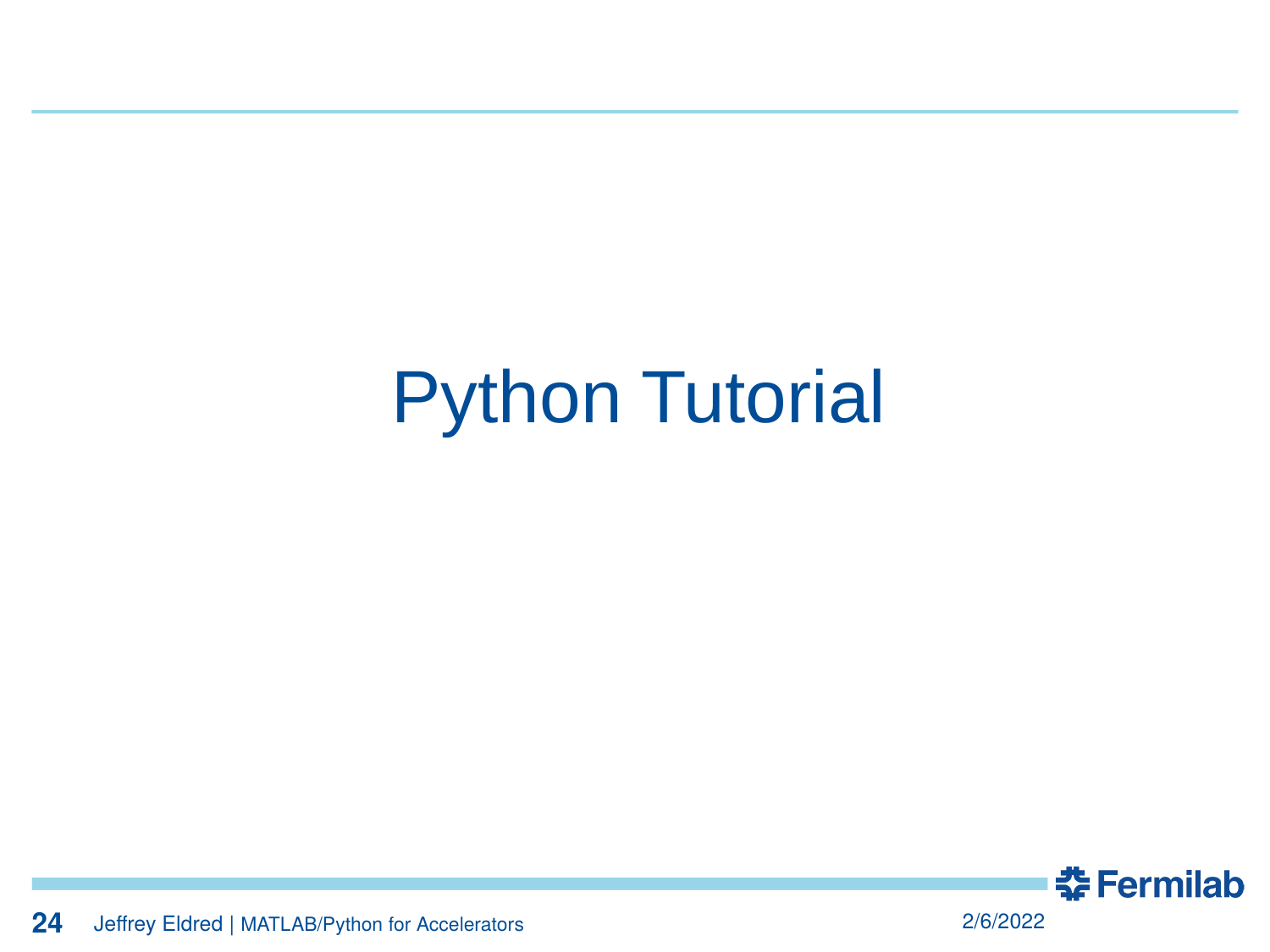

24
24
Python Tutorial

24
2/6/2022
Jeffrey Eldred | MATLAB/Python for Accelerators